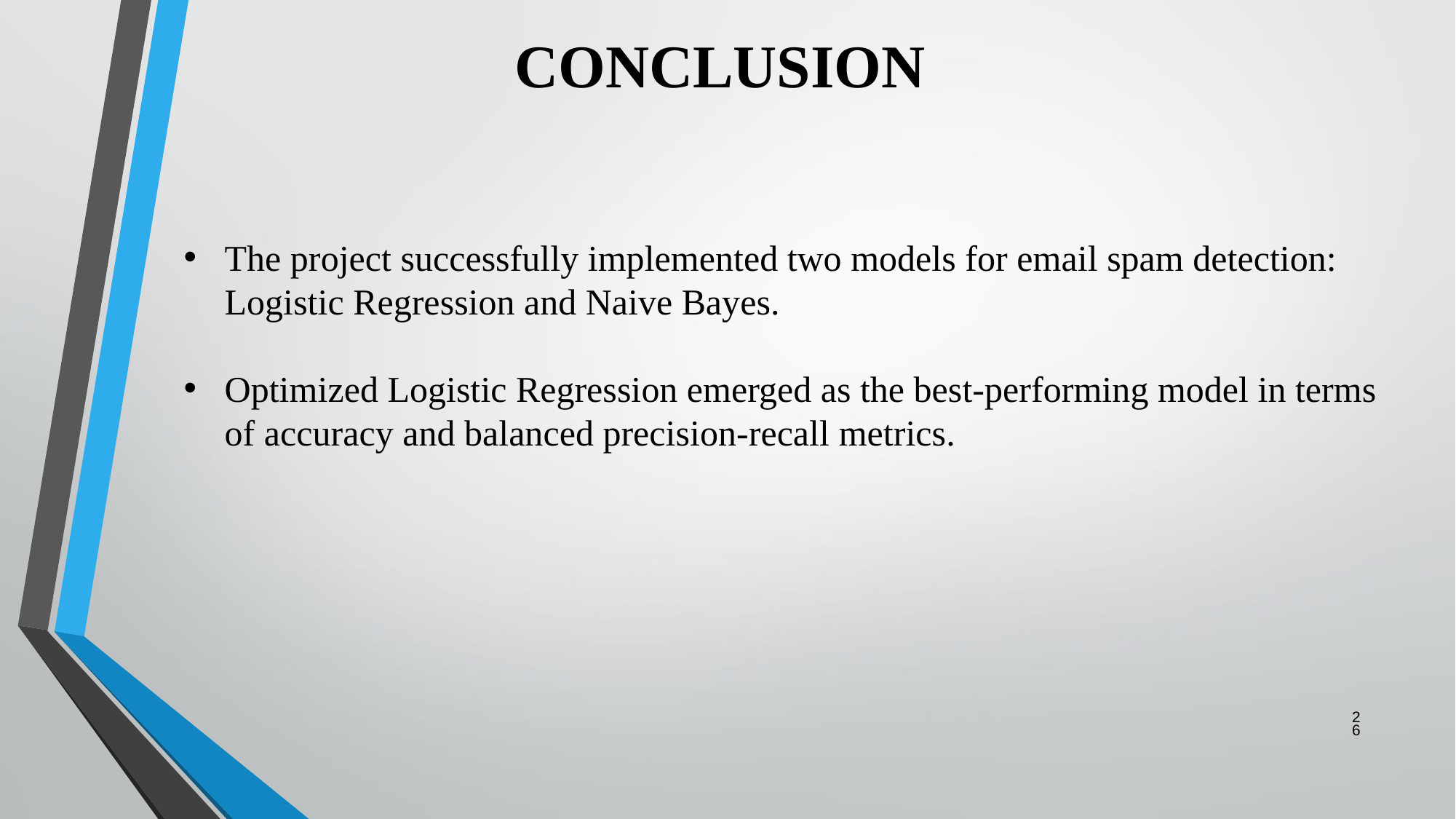

# CONCLUSION
The project successfully implemented two models for email spam detection: Logistic Regression and Naive Bayes.

Optimized Logistic Regression emerged as the best-performing model in terms of accuracy and balanced precision-recall metrics.
26